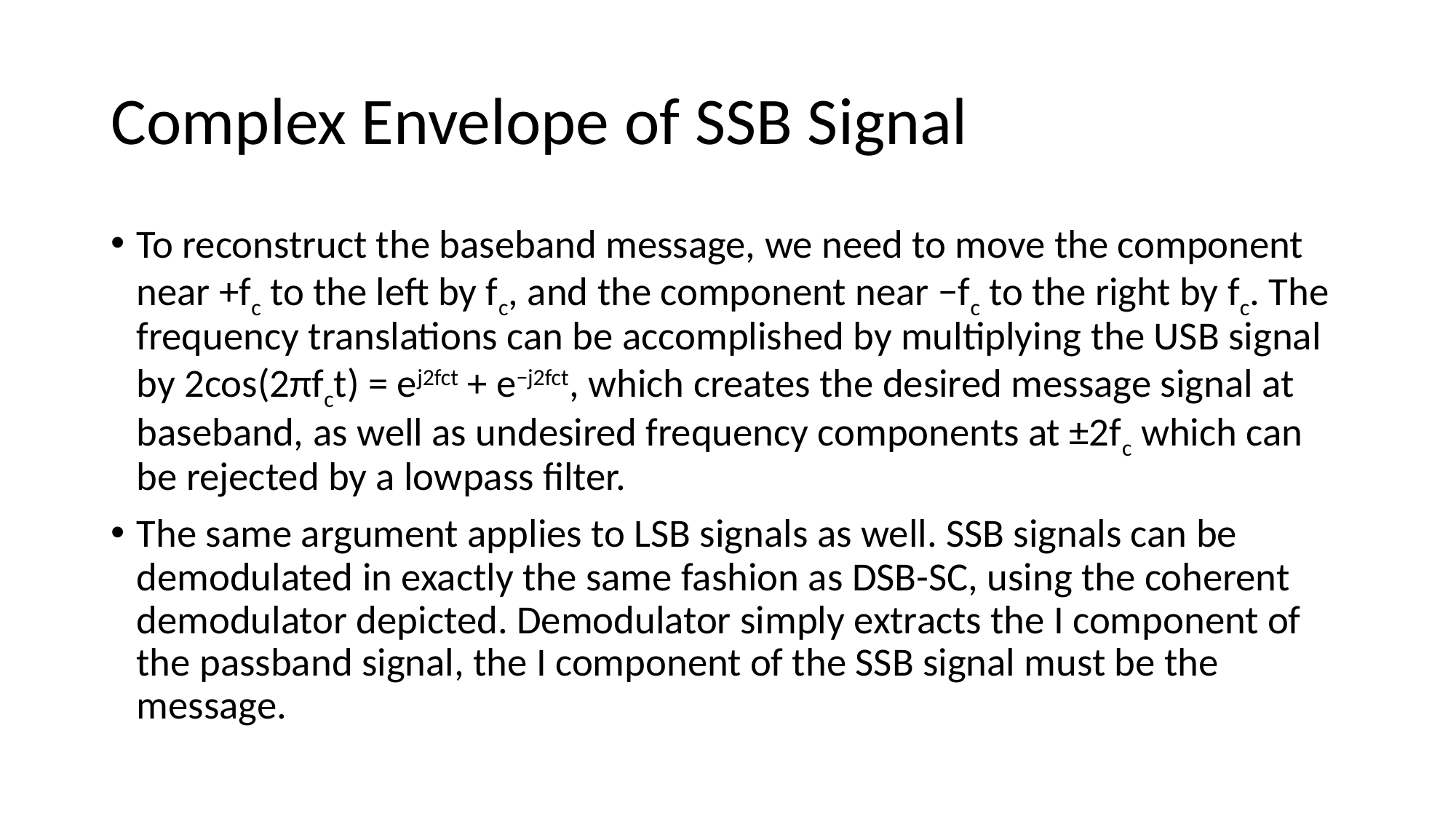

# Complex Envelope of SSB Signal
To reconstruct the baseband message, we need to move the component near +fc to the left by fc, and the component near −fc to the right by fc. The frequency translations can be accomplished by multiplying the USB signal by 2cos(2πfct) = ej2fct + e−j2fct, which creates the desired message signal at baseband, as well as undesired frequency components at ±2fc which can be rejected by a lowpass filter.
The same argument applies to LSB signals as well. SSB signals can be demodulated in exactly the same fashion as DSB-SC, using the coherent demodulator depicted. Demodulator simply extracts the I component of the passband signal, the I component of the SSB signal must be the message.